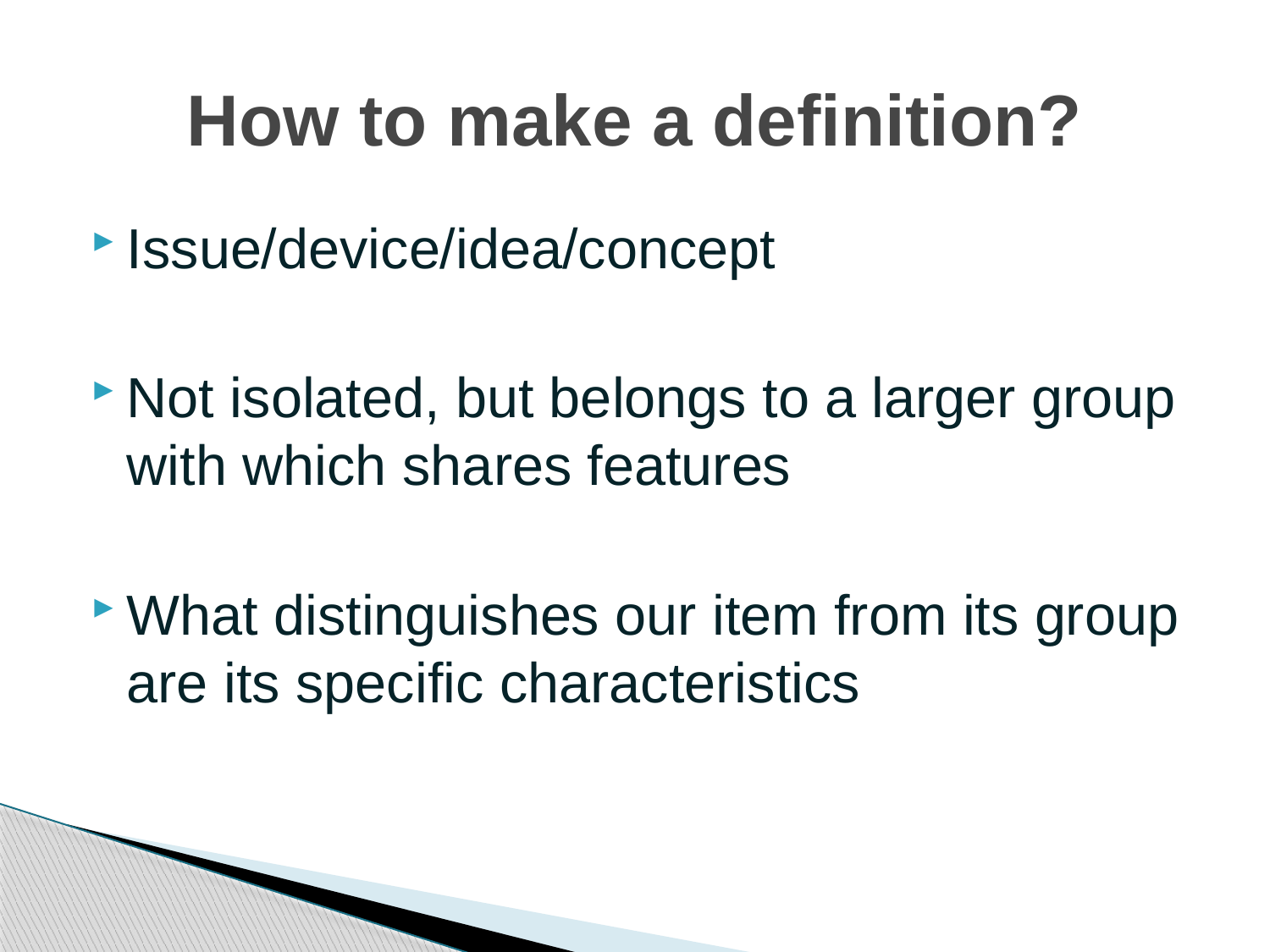

# How to make a definition?
Issue/device/idea/concept

Not isolated, but belongs to a larger group with which shares features

What distinguishes our item from its group are its specific characteristics